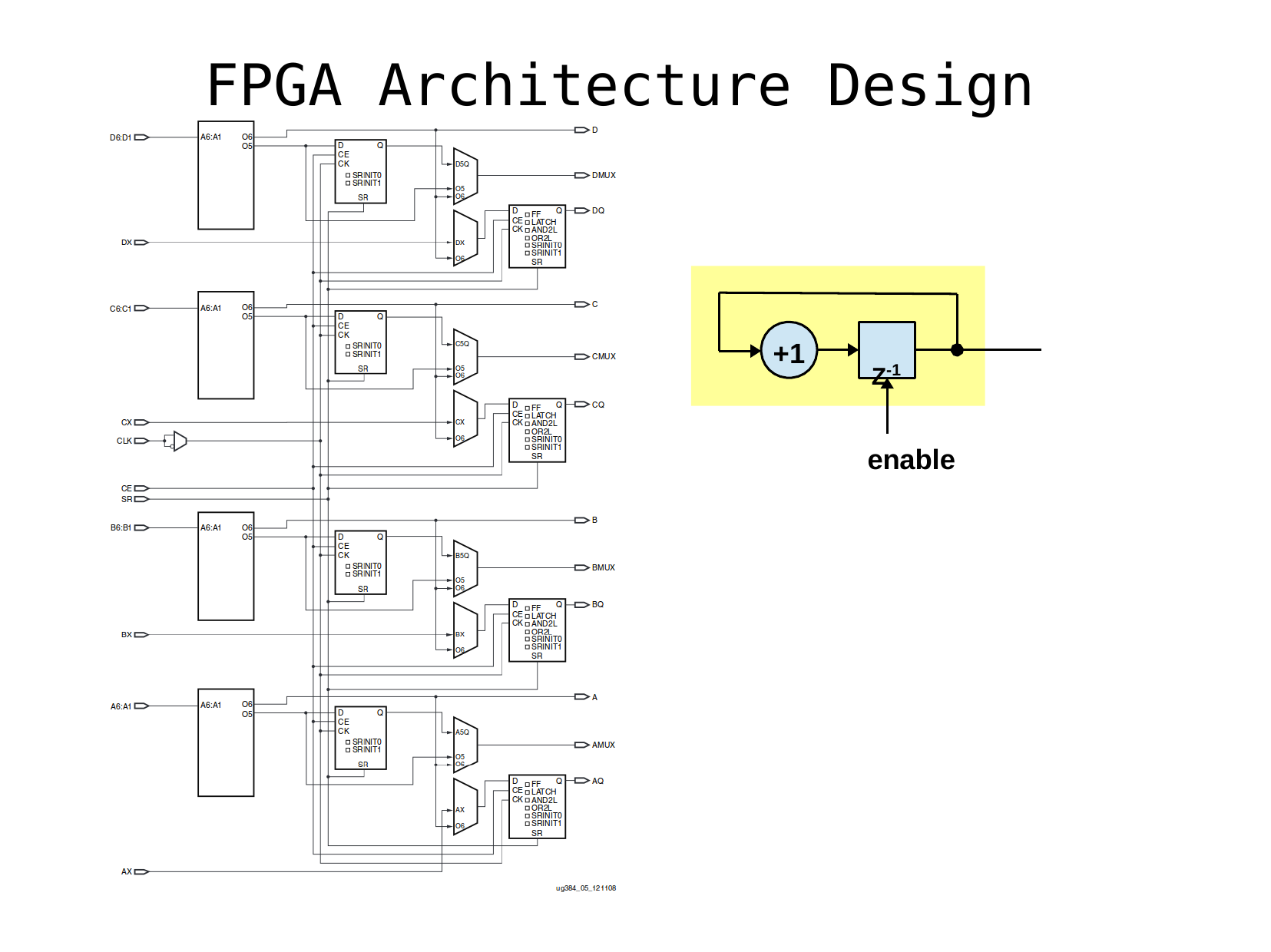

# FPGA Architecture Design

Z-1
+1

enable